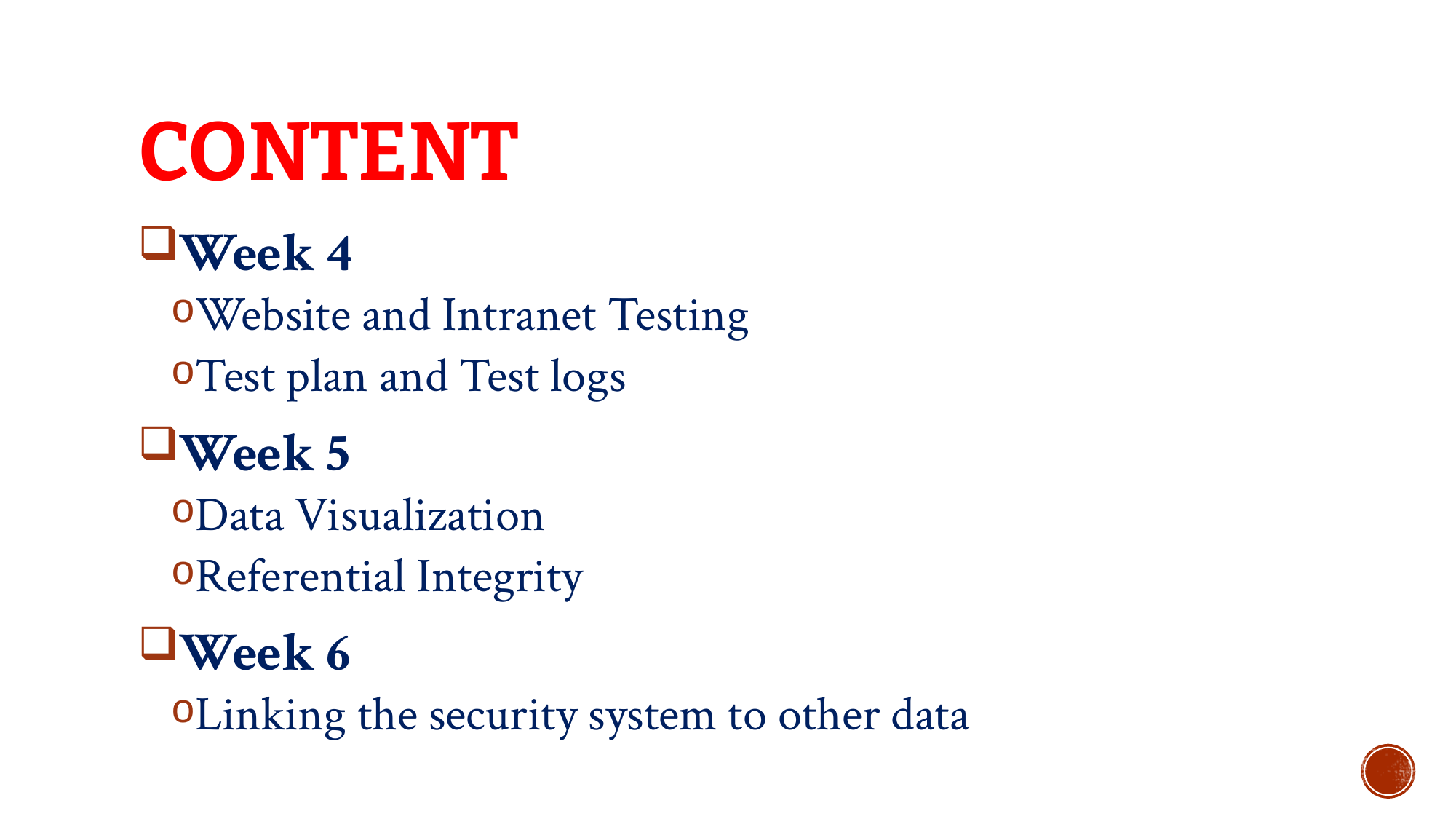

# Content
Week 4
Website and Intranet Testing
Test plan and Test logs
Week 5
Data Visualization
Referential Integrity
Week 6
Linking the security system to other data